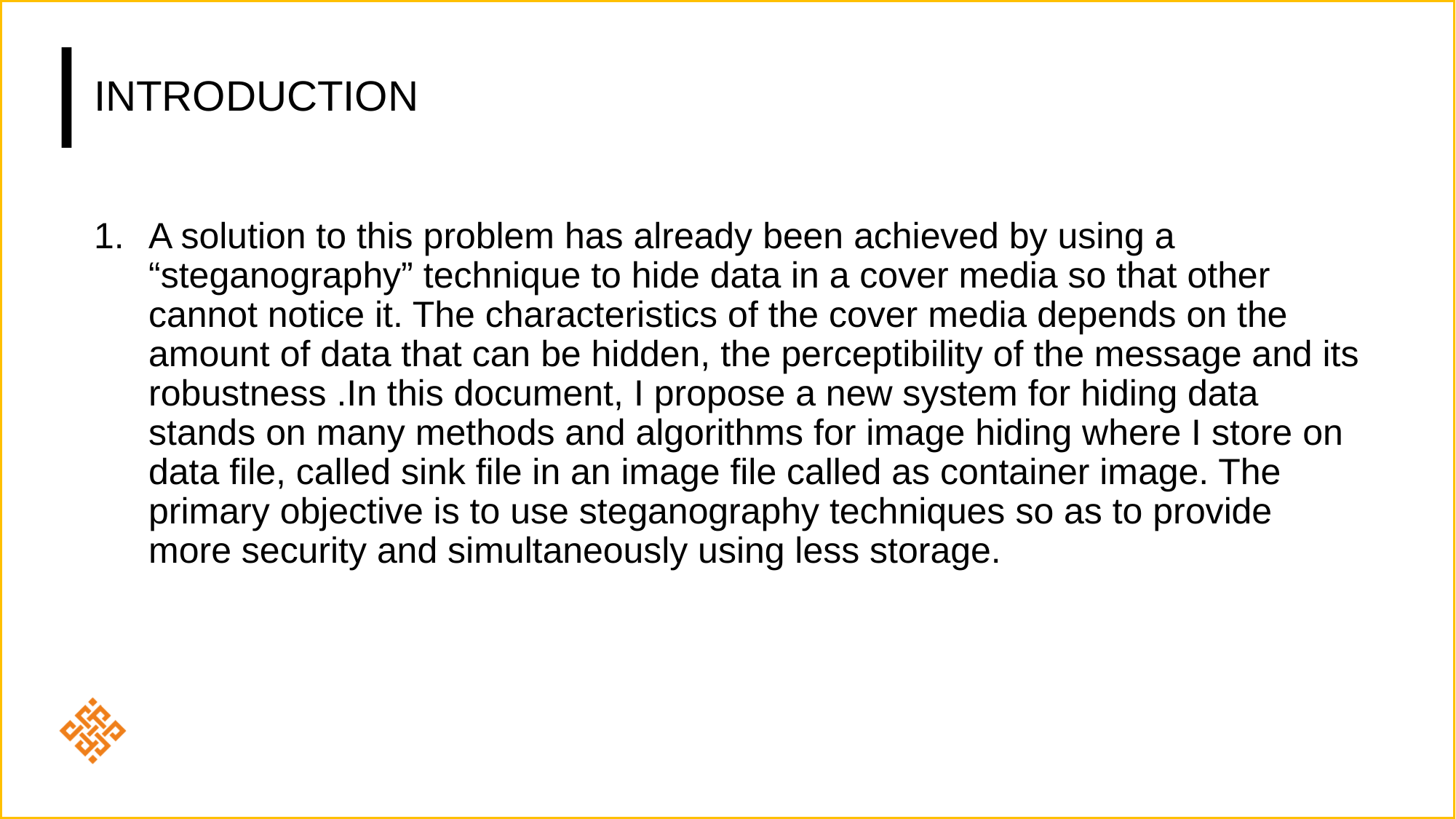

# Introduction
A solution to this problem has already been achieved by using a “steganography” technique to hide data in a cover media so that other cannot notice it. The characteristics of the cover media depends on the amount of data that can be hidden, the perceptibility of the message and its robustness .In this document, I propose a new system for hiding data stands on many methods and algorithms for image hiding where I store on data file, called sink file in an image file called as container image. The primary objective is to use steganography techniques so as to provide more security and simultaneously using less storage.